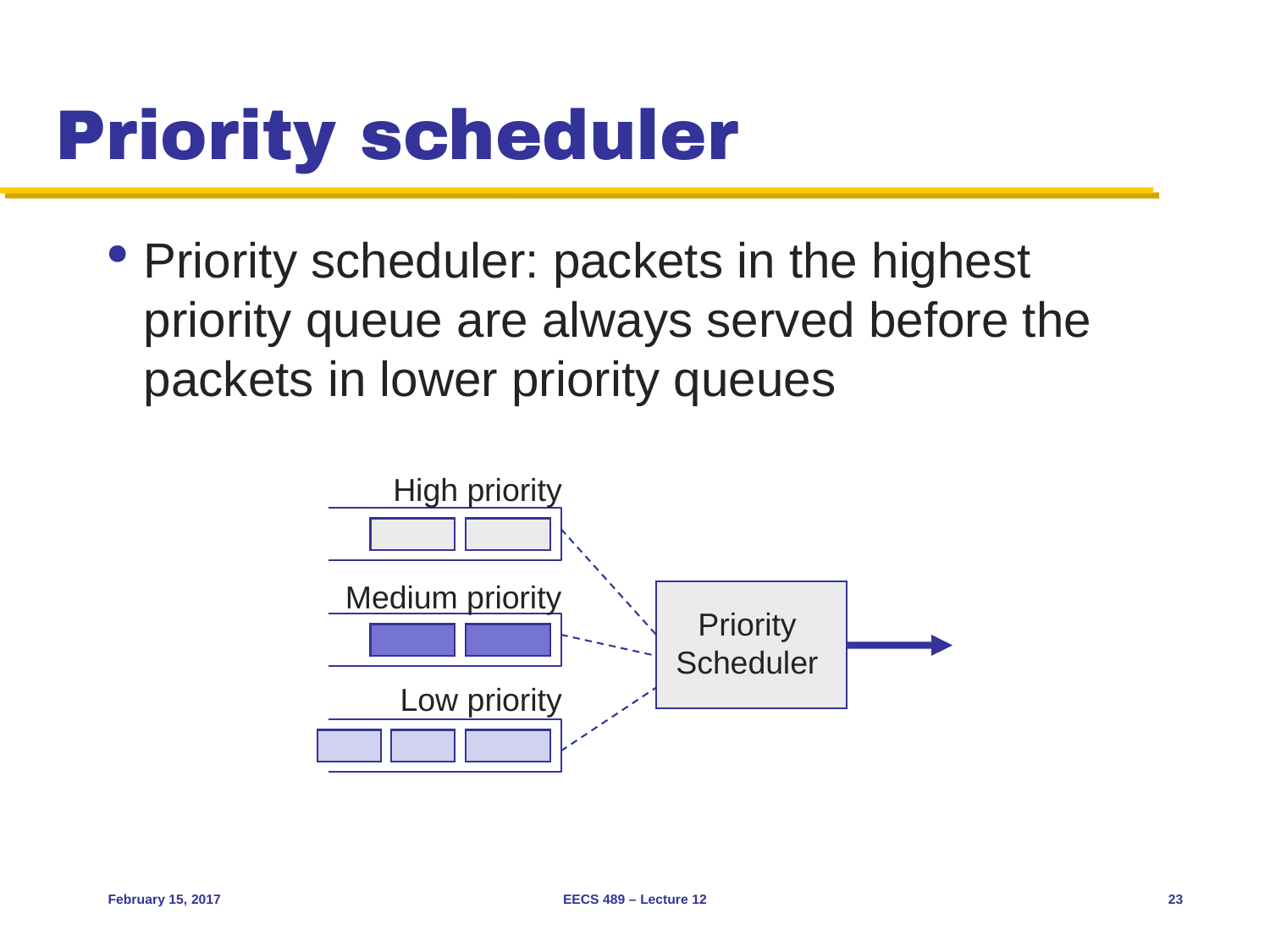

# Priority scheduler
Priority scheduler: packets in the highest priority queue are always served before the packets in lower priority queues
High priority

Medium priority

Priority
Scheduler

Low priority

February 15, 2017
EECS 489 – Lecture 12
23